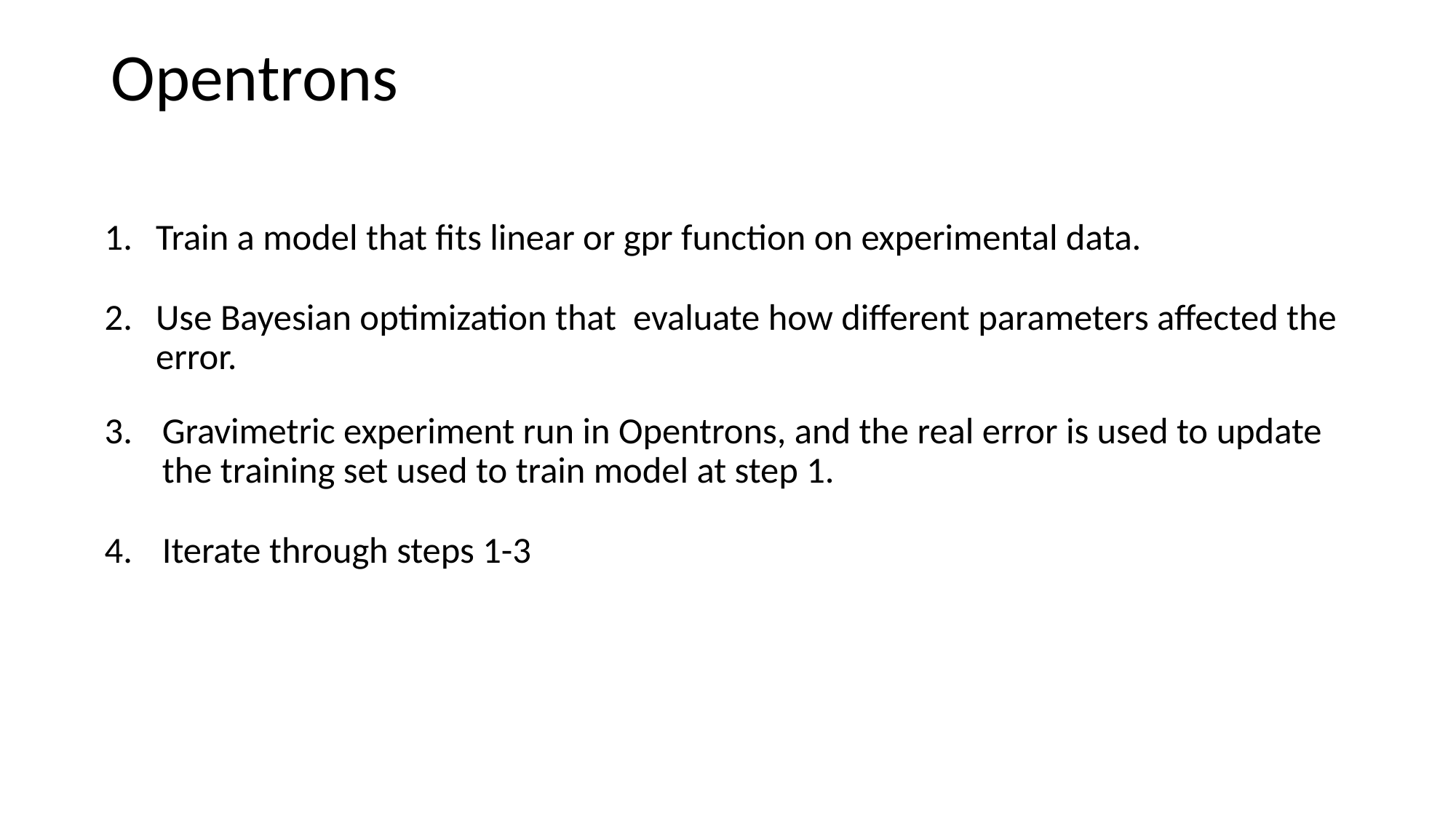

# Opentrons
Train a model that fits linear or gpr function on experimental data.

Use Bayesian optimization that  evaluate how different parameters affected the error.

Gravimetric experiment run in Opentrons, and the real error is used to update the training set used to train model at step 1.

Iterate through steps 1-3